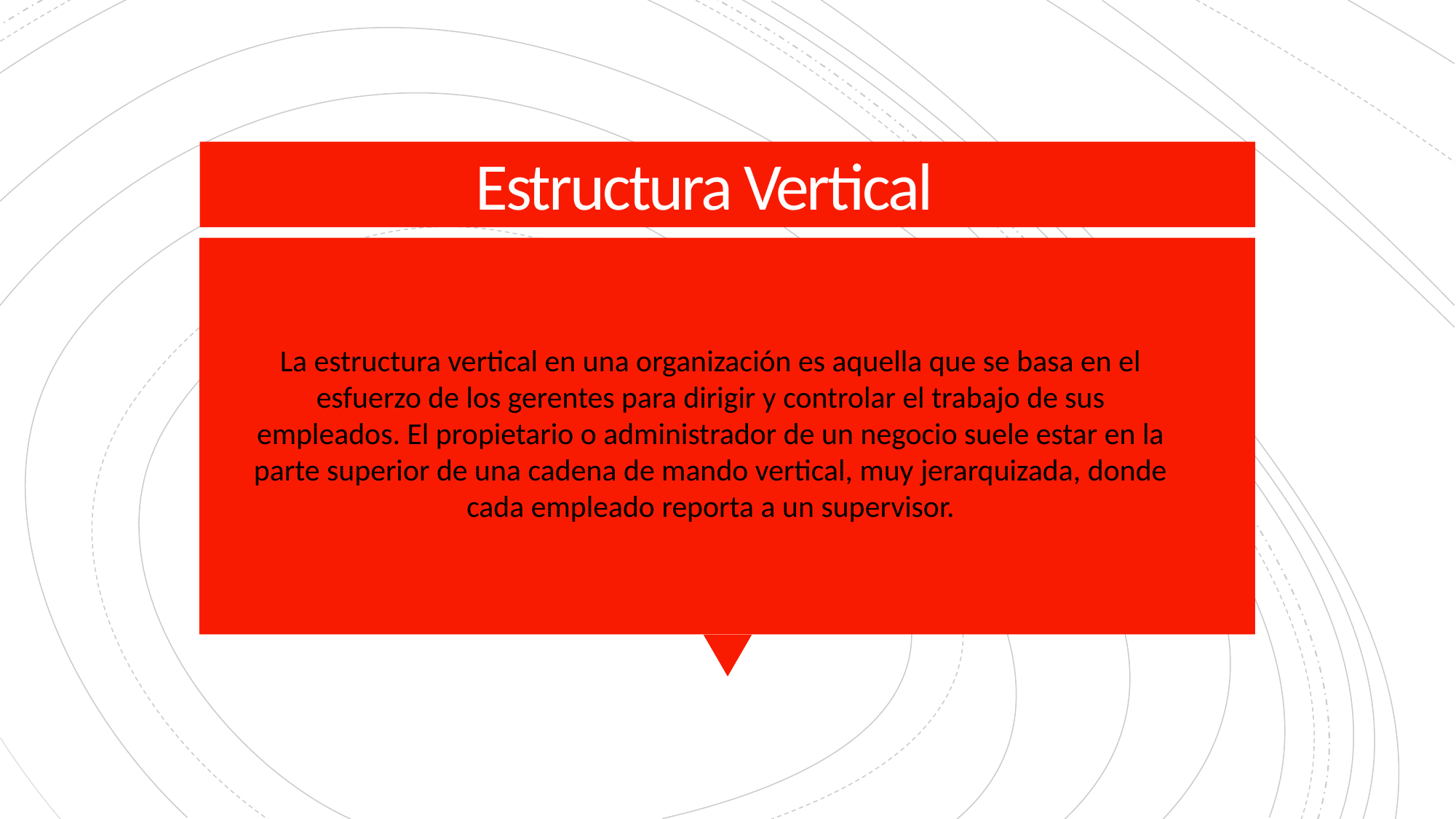

# Estructura Vertical
La estructura vertical en una organización es aquella que se basa en el esfuerzo de los gerentes para dirigir y controlar el trabajo de sus empleados. El propietario o administrador de un negocio suele estar en la parte superior de una cadena de mando vertical, muy jerarquizada, donde cada empleado reporta a un supervisor.